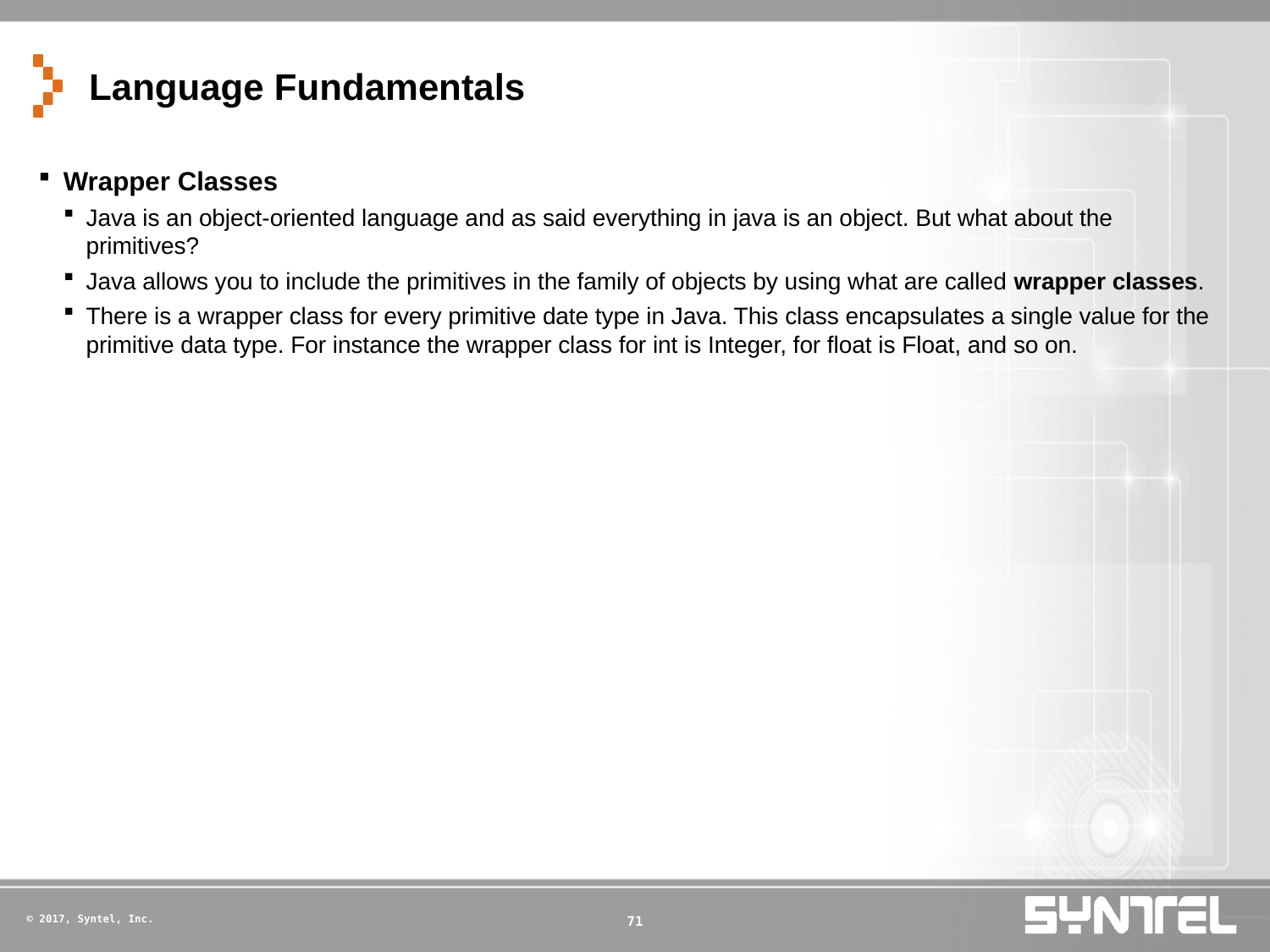

# Language Fundamentals
Wrapper Classes
Java is an object-oriented language and as said everything in java is an object. But what about the primitives?
Java allows you to include the primitives in the family of objects by using what are called wrapper classes.
There is a wrapper class for every primitive date type in Java. This class encapsulates a single value for the primitive data type. For instance the wrapper class for int is Integer, for float is Float, and so on.